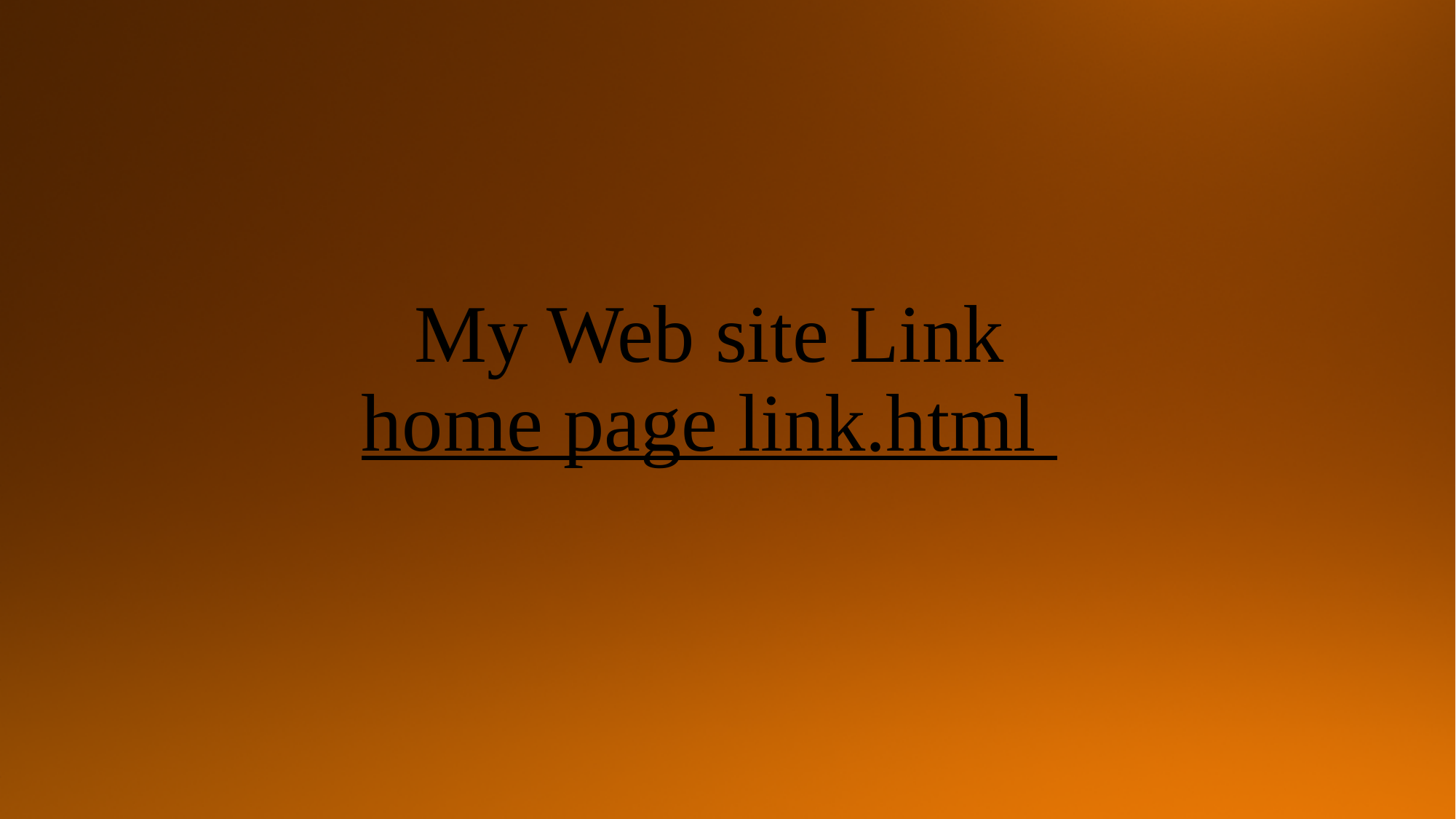

# My Web site Link home page link.html